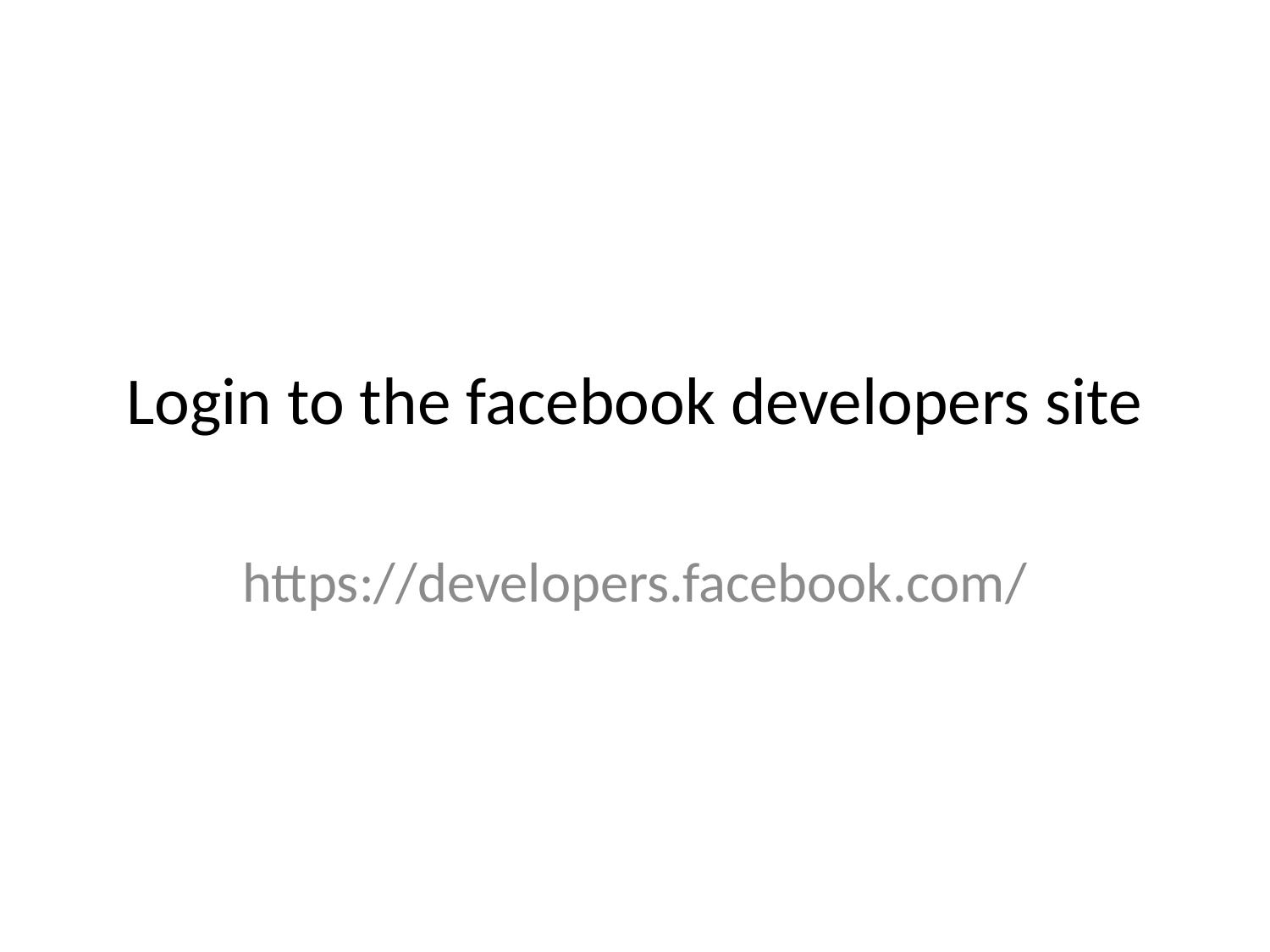

# Login to the facebook developers site
https://developers.facebook.com/